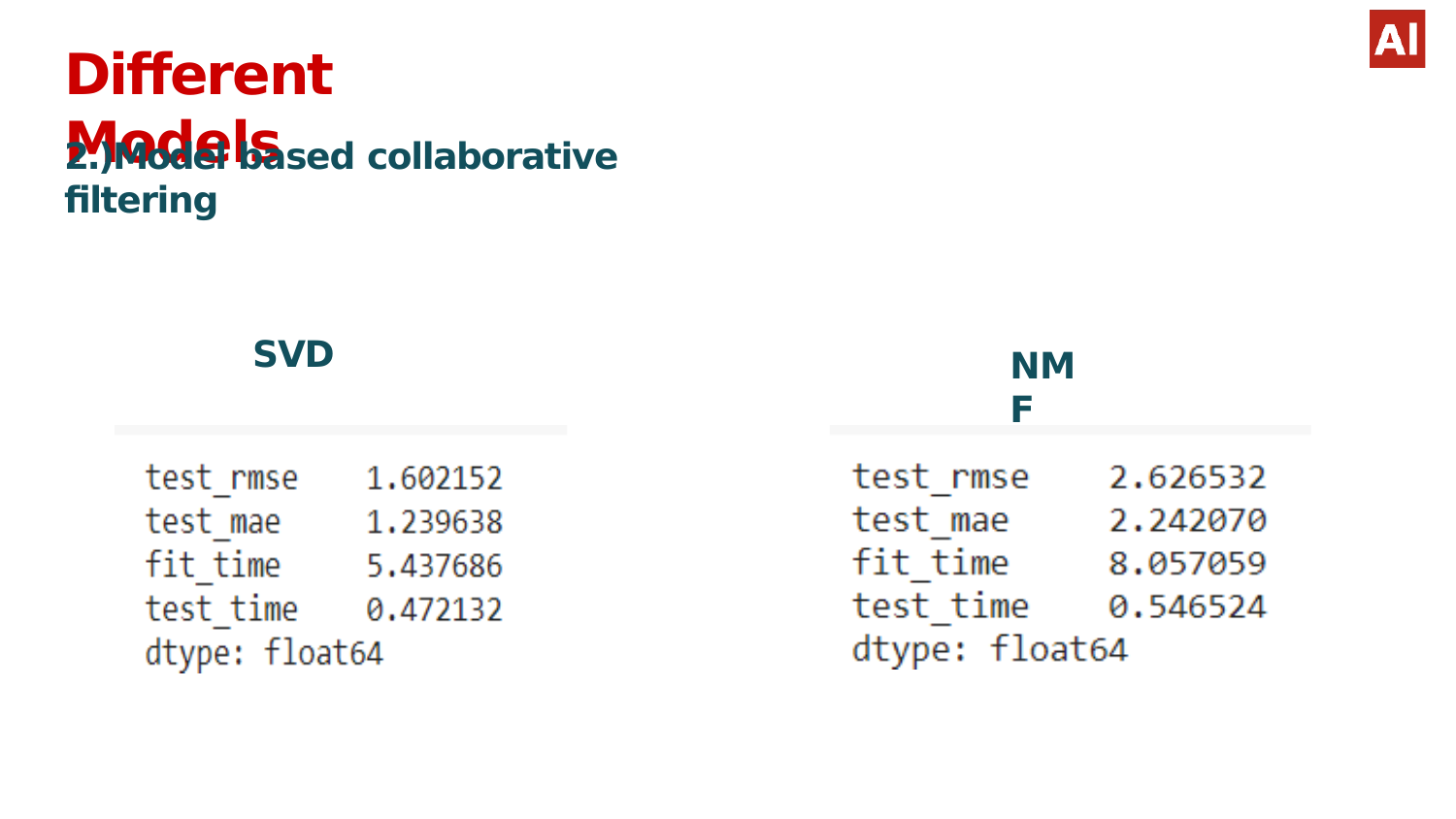

# Different Models
2.)Model based collaborative filtering
SVD
NMF